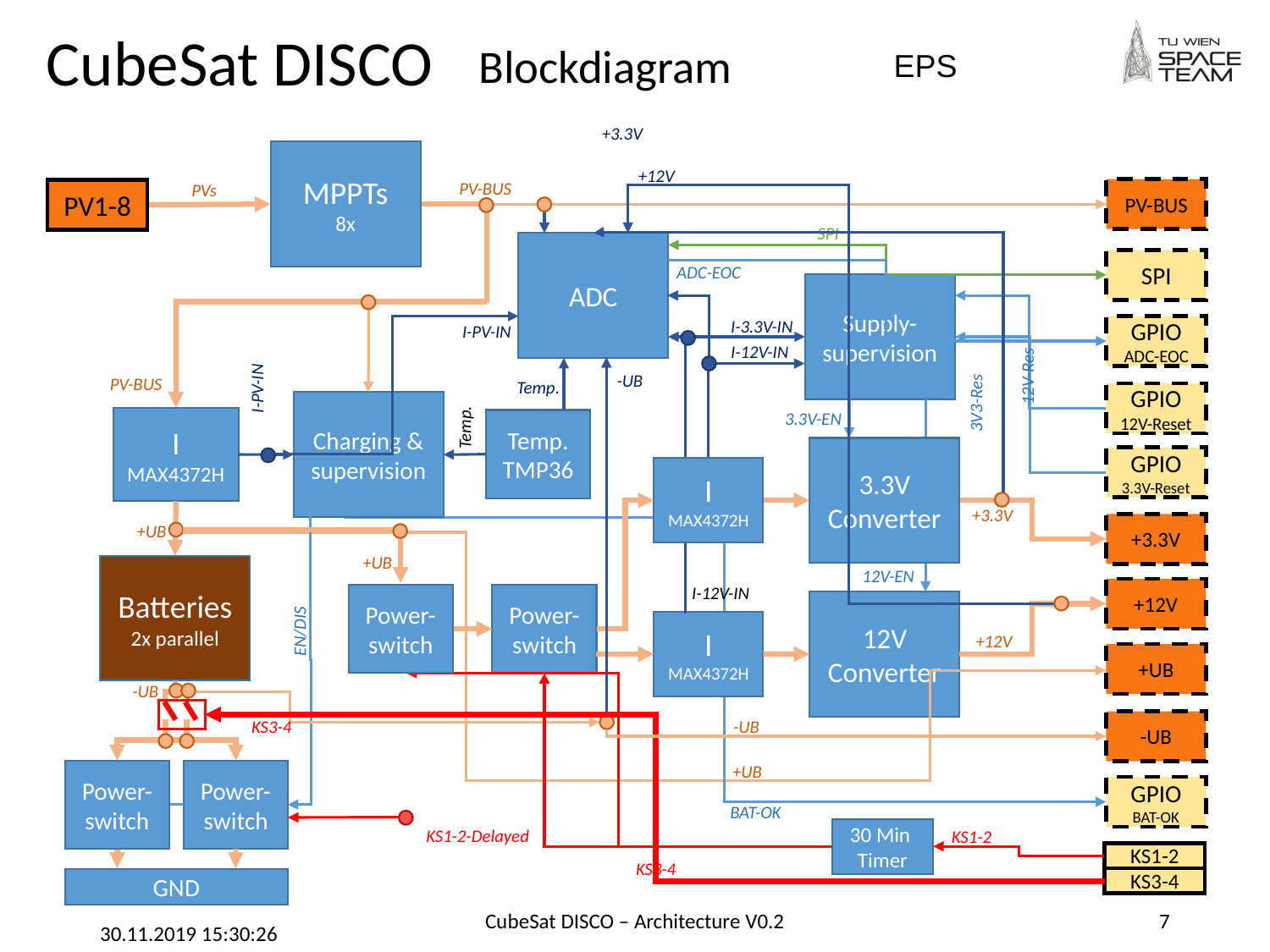

EPS
# Blockdiagram
+3.3V
MPPTs
8x
+12V
PV-BUS
PVs
PV-BUS
PV1-8

SPI
ADC
SPI
ADC-EOC
Supply- supervision

I-3.3V-IN
I-PV-IN
GPIO
ADC-EOC

I-12V-IN

12V-Res
-UB
PV-BUS
Temp.
I-PV-IN
GPIO
12V-Reset
3V3-Res
Charging & supervision
3.3V-EN
I
MAX4372H
Temp.
TMP36
Temp.
3.3V Converter
GPIO
3.3V-Reset

I
MAX4372H

+3.3V
+UB
+3.3V

+UB
Batteries
2x parallel
12V-EN
I-12V-IN
+12V
Power-switch
Power-switch
12V Converter

I
MAX4372H
EN/DIS
+12V
+UB
-UB

-UB
KS3-4

-UB

+UB
Power-switch
Power-switch
GPIO
BAT-OK
BAT-OK

KS1-2-Delayed

30 Min
Timer
KS1-2

KS1-2
KS3-4
KS3-4

GND

30.11.2019 15:30:26

CubeSat DISCO – Architecture V0.2

7